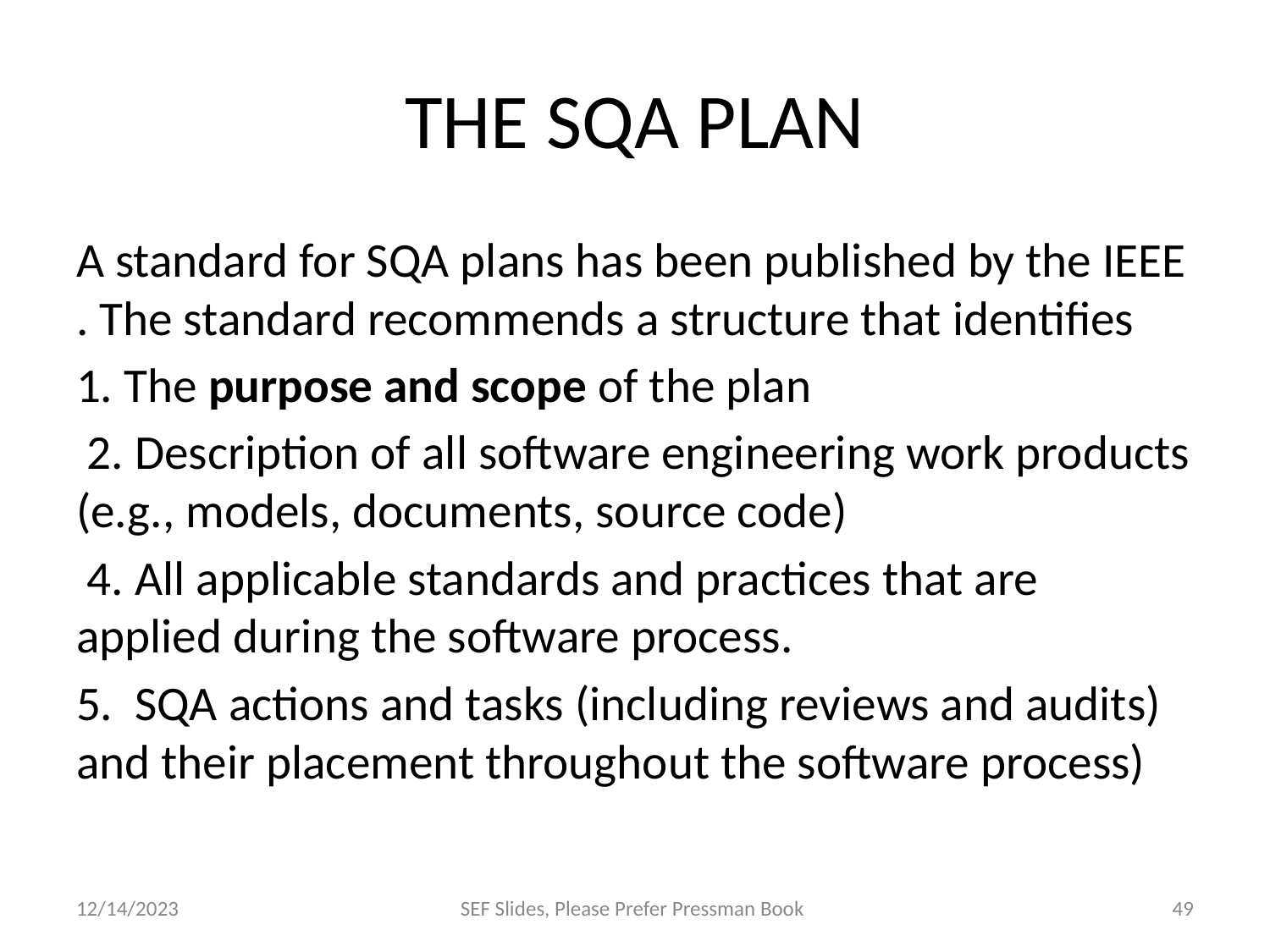

# THE SQA PLAN
A standard for SQA plans has been published by the IEEE . The standard recommends a structure that identifies
1. The purpose and scope of the plan
 2. Description of all software engineering work products (e.g., models, documents, source code)
 4. All applicable standards and practices that are applied during the software process.
5.  SQA actions and tasks (including reviews and audits) and their placement throughout the software process)

12/14/2023
SEF Slides, Please Prefer Pressman Book
49